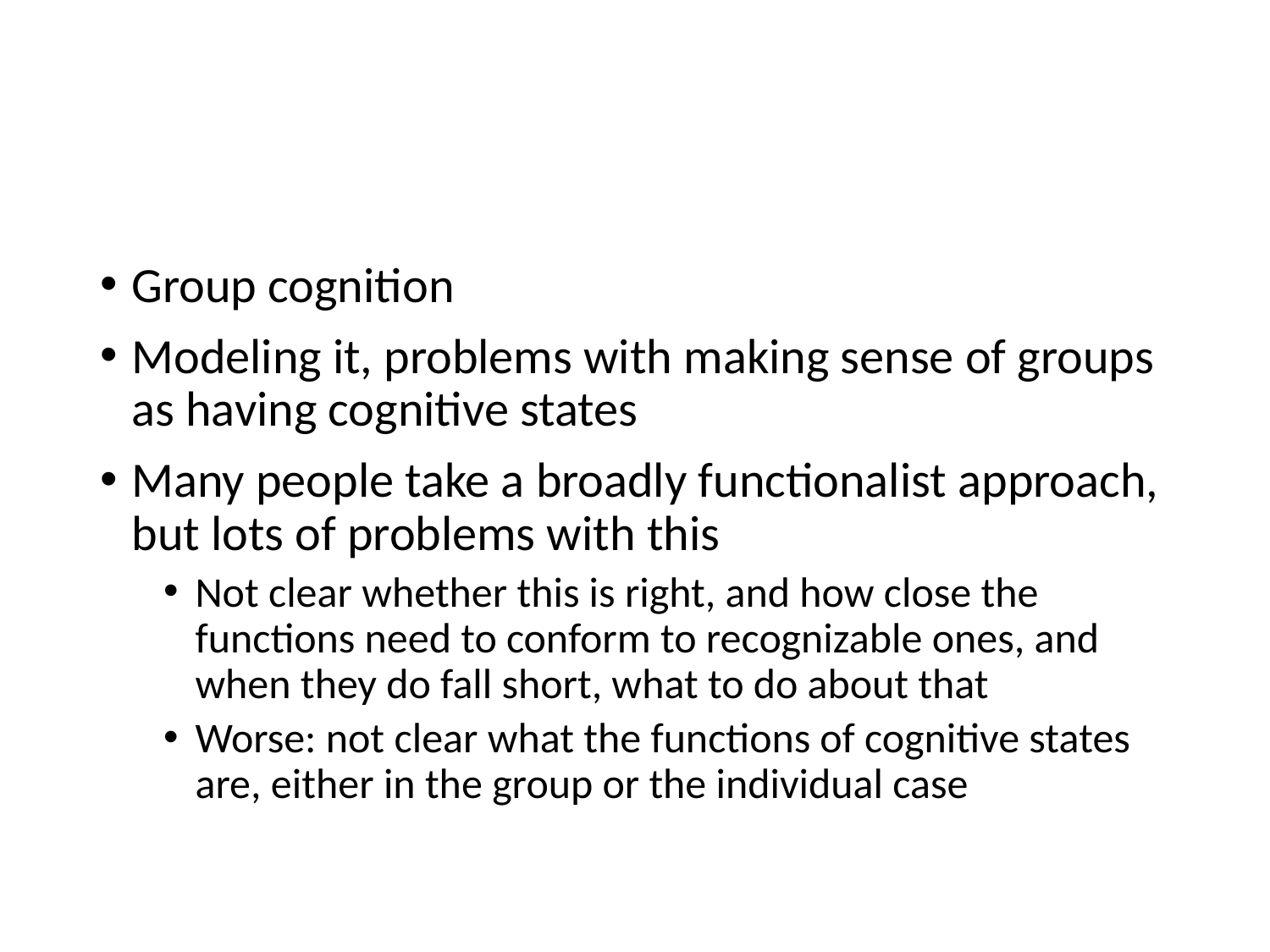

#
Group cognition
Modeling it, problems with making sense of groups as having cognitive states
Many people take a broadly functionalist approach, but lots of problems with this
Not clear whether this is right, and how close the functions need to conform to recognizable ones, and when they do fall short, what to do about that
Worse: not clear what the functions of cognitive states are, either in the group or the individual case